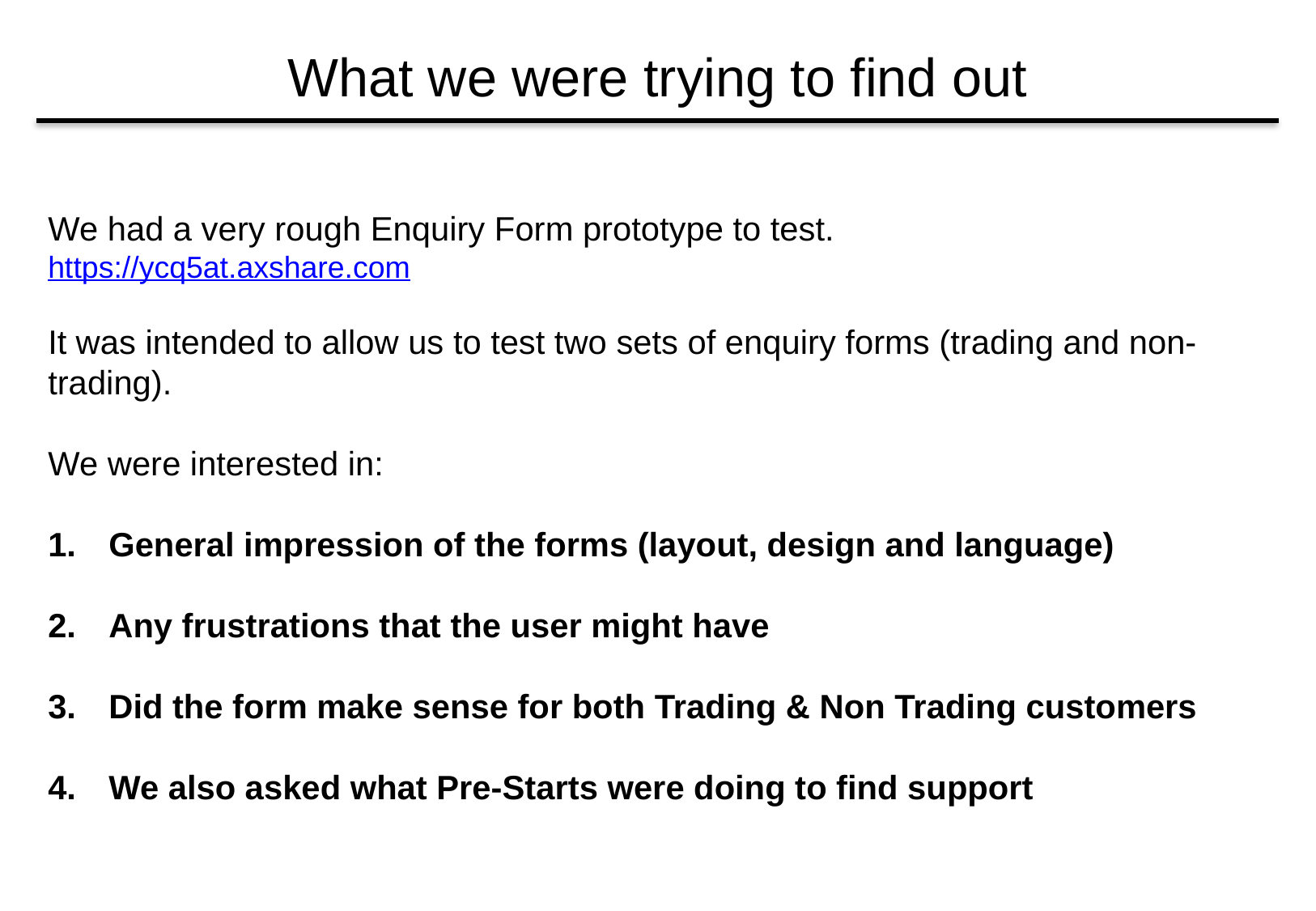

# What we were trying to find out
We had a very rough Enquiry Form prototype to test.
https://ycq5at.axshare.com

It was intended to allow us to test two sets of enquiry forms (trading and non-trading).

We were interested in:

General impression of the forms (layout, design and language)

Any frustrations that the user might have

Did the form make sense for both Trading & Non Trading customers

We also asked what Pre-Starts were doing to find support